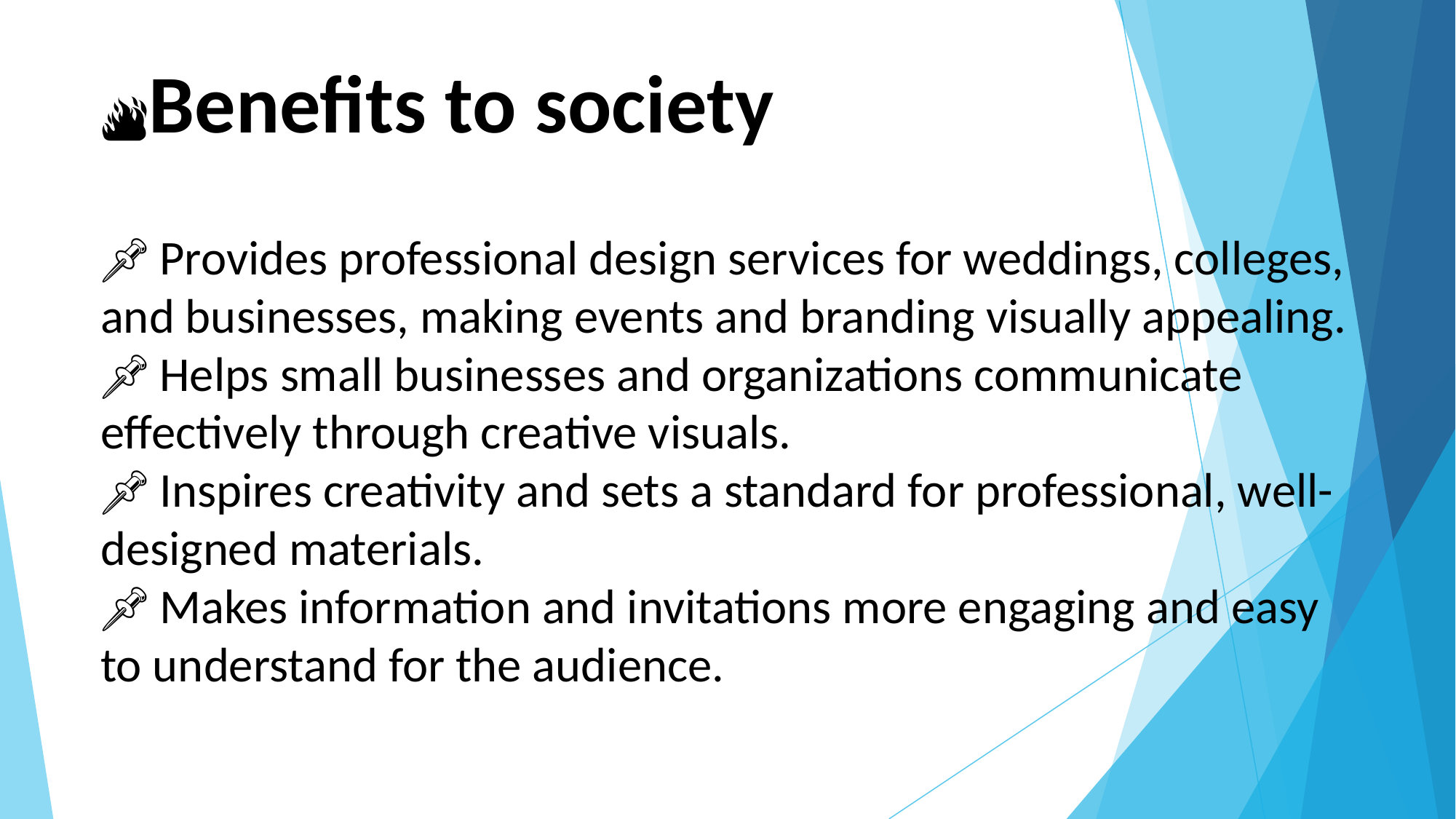

🔥Benefits to society

📌 Provides professional design services for weddings, colleges, and businesses, making events and branding visually appealing.
📌 Helps small businesses and organizations communicate effectively through creative visuals.
📌 Inspires creativity and sets a standard for professional, well-designed materials.
📌 Makes information and invitations more engaging and easy to understand for the audience.

#